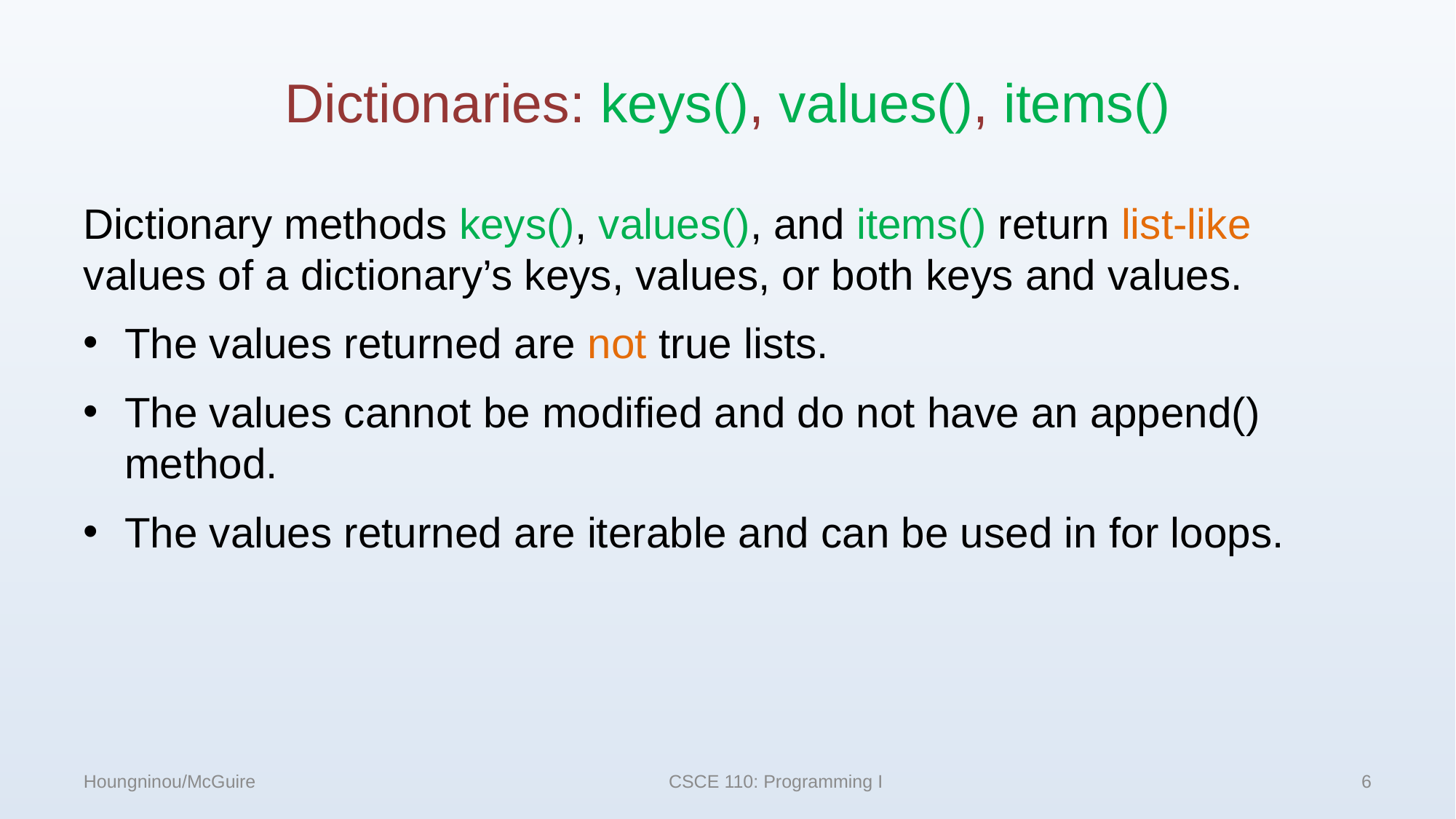

# Dictionaries: keys(), values(), items()
Dictionary methods keys(), values(), and items() return list-like values of a dictionary’s keys, values, or both keys and values.
The values returned are not true lists.
The values cannot be modified and do not have an append() method.
The values returned are iterable and can be used in for loops.
Houngninou/McGuire
CSCE 110: Programming I
6